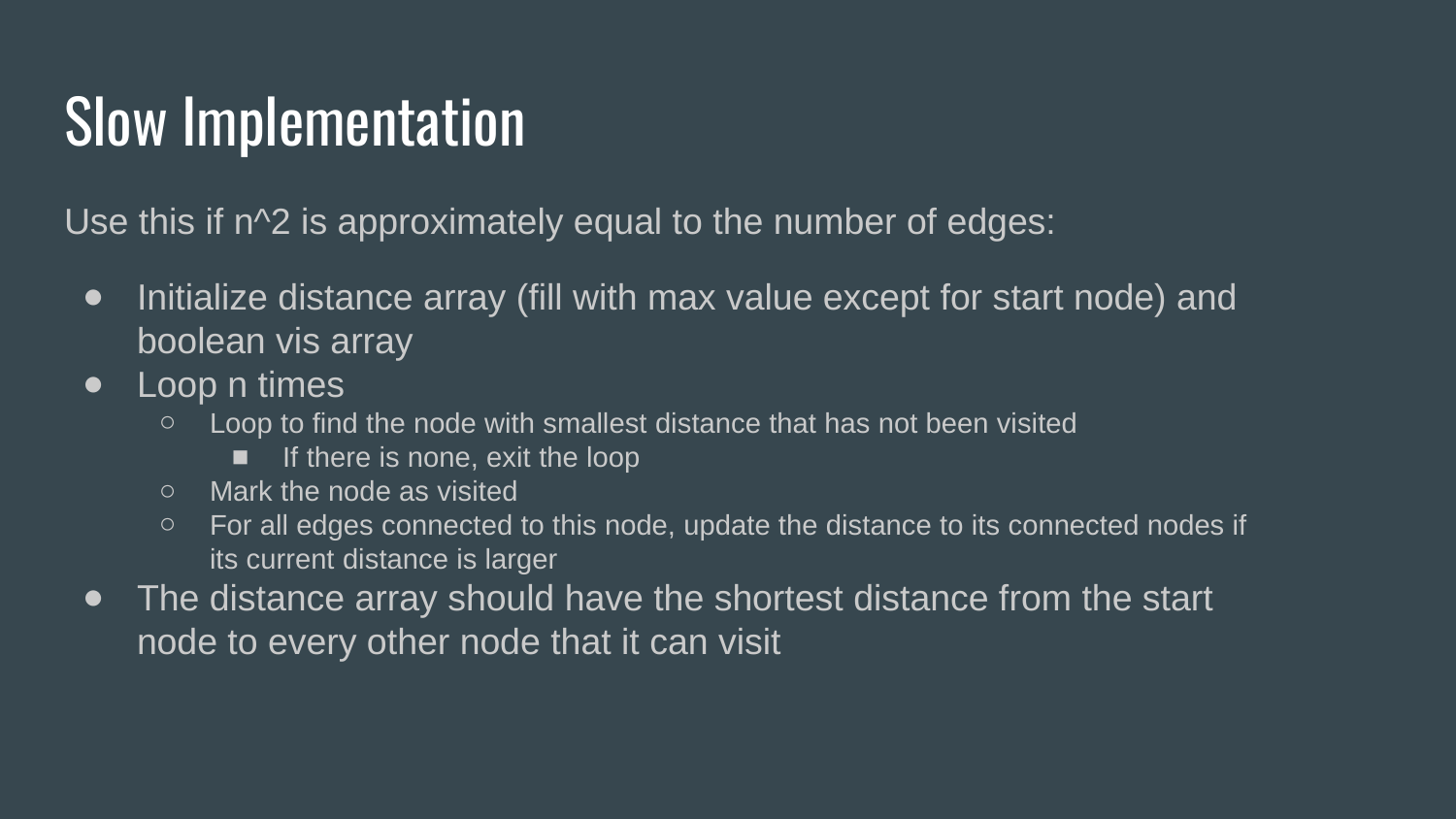

# Slow Implementation
Use this if n^2 is approximately equal to the number of edges:
Initialize distance array (fill with max value except for start node) and boolean vis array
Loop n times
Loop to find the node with smallest distance that has not been visited
If there is none, exit the loop
Mark the node as visited
For all edges connected to this node, update the distance to its connected nodes if its current distance is larger
The distance array should have the shortest distance from the start node to every other node that it can visit